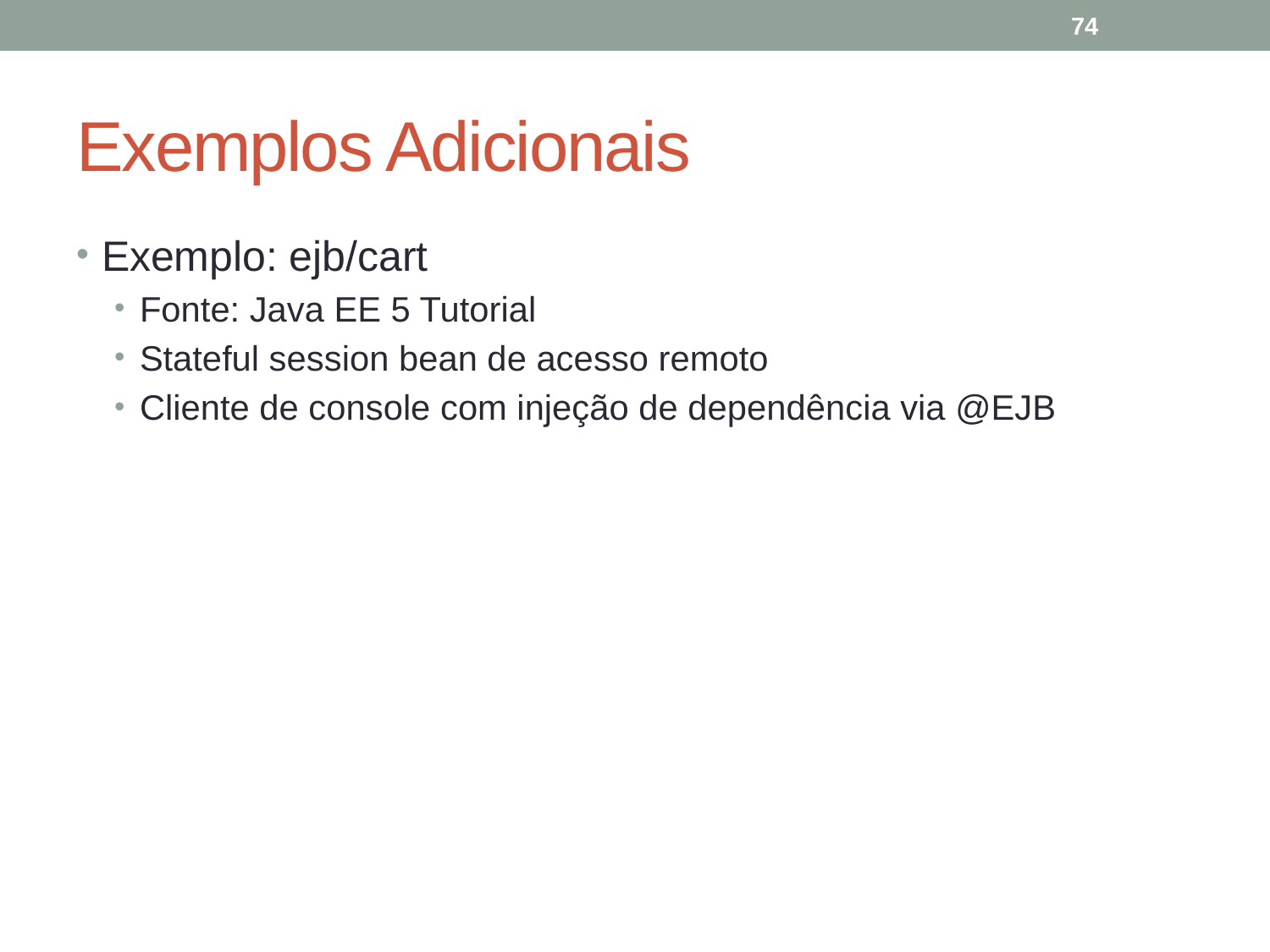

74
# Exemplos Adicionais
Exemplo: ejb/cart
Fonte: Java EE 5 Tutorial
Stateful session bean de acesso remoto
Cliente de console com injeção de dependência via @EJB